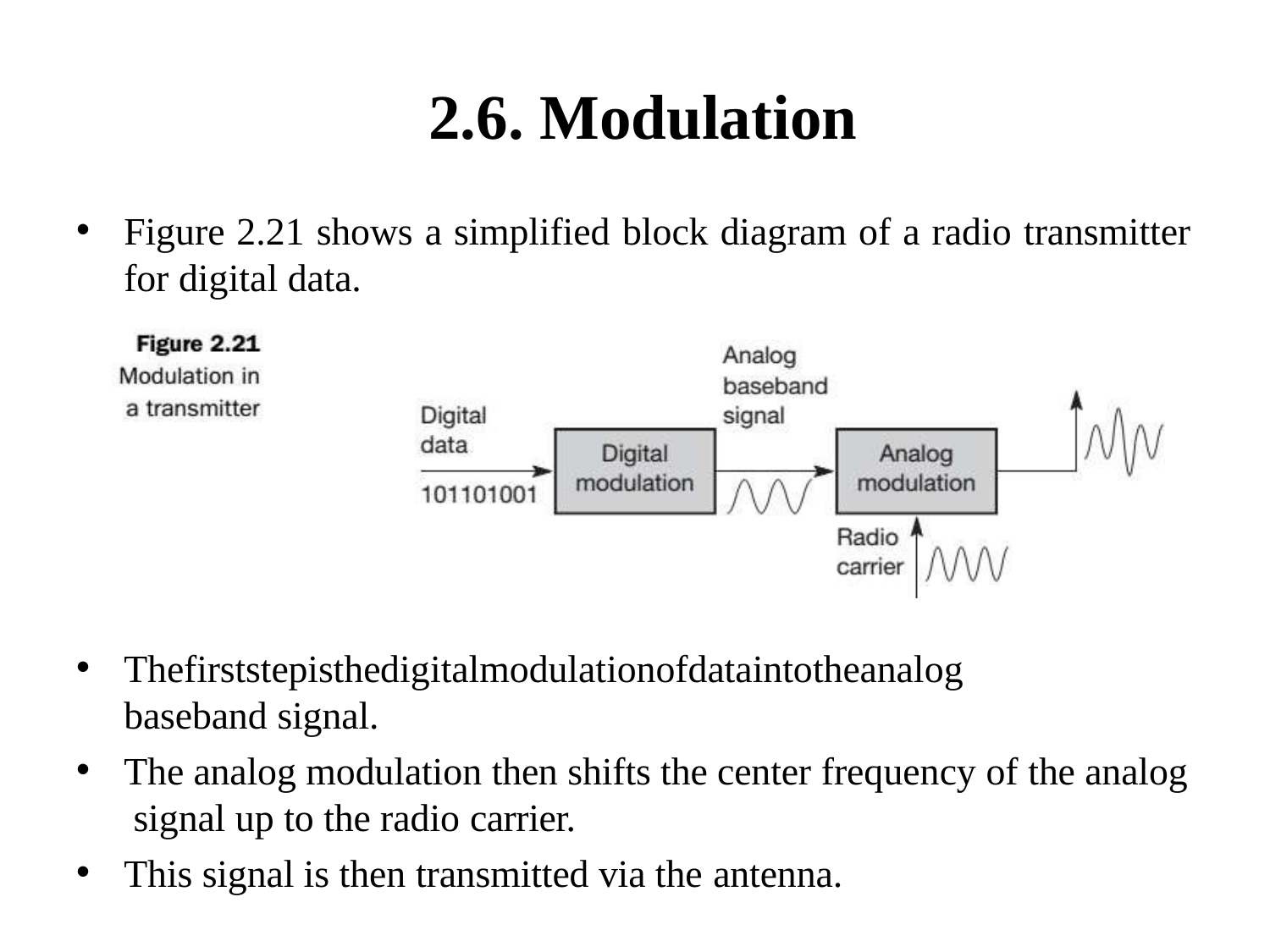

# 2.6. Modulation
Figure 2.21 shows a simplified block diagram of a radio transmitter
for digital data.

Thefirststepisthedigitalmodulationofdataintotheanalog
baseband signal.
The analog modulation then shifts the center frequency of the analog  signal up to the radio carrier.
This signal is then transmitted via the antenna.